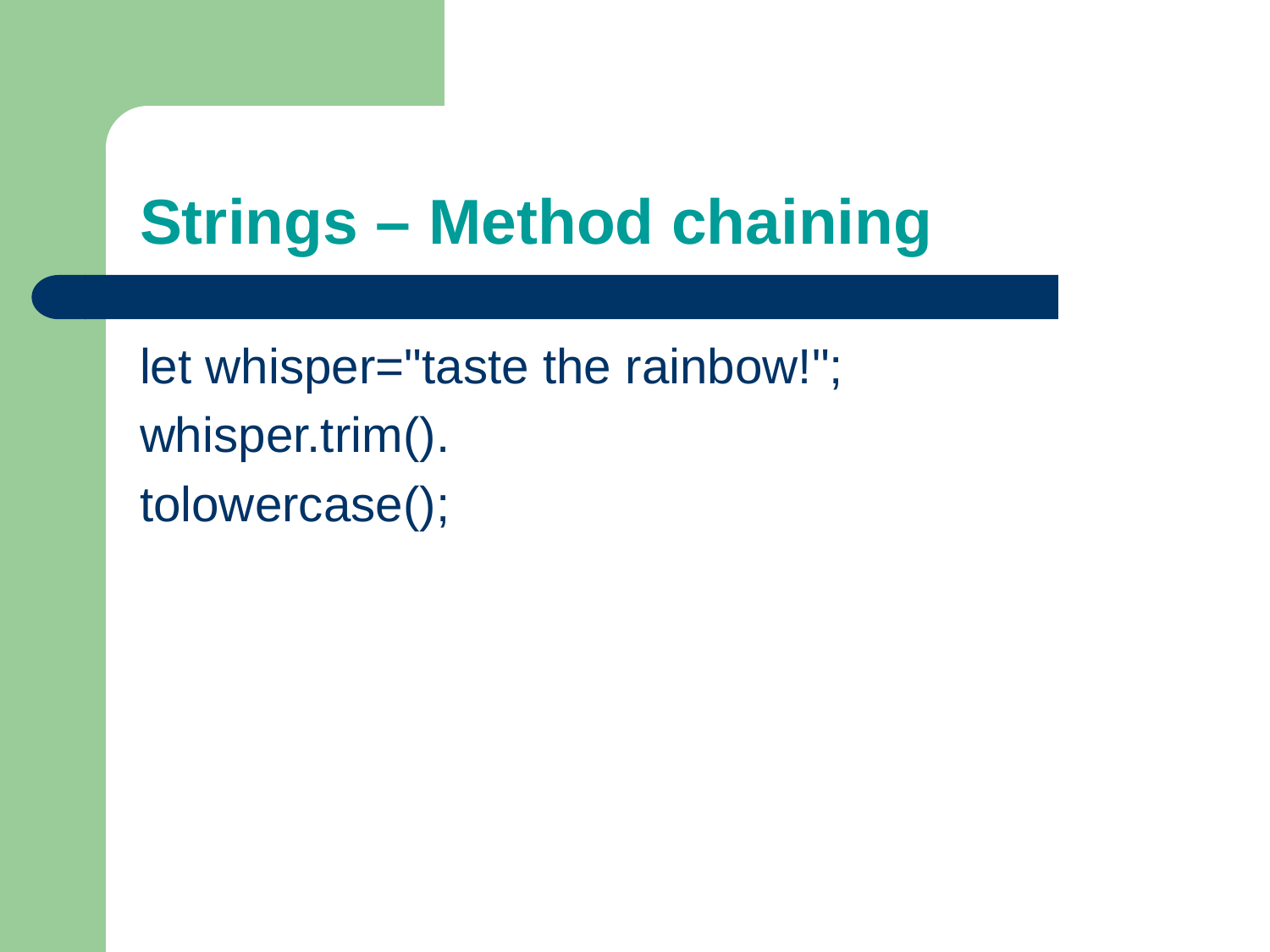

# Strings – Method chaining
let whisper="taste the rainbow!";
whisper.trim().
tolowercase();